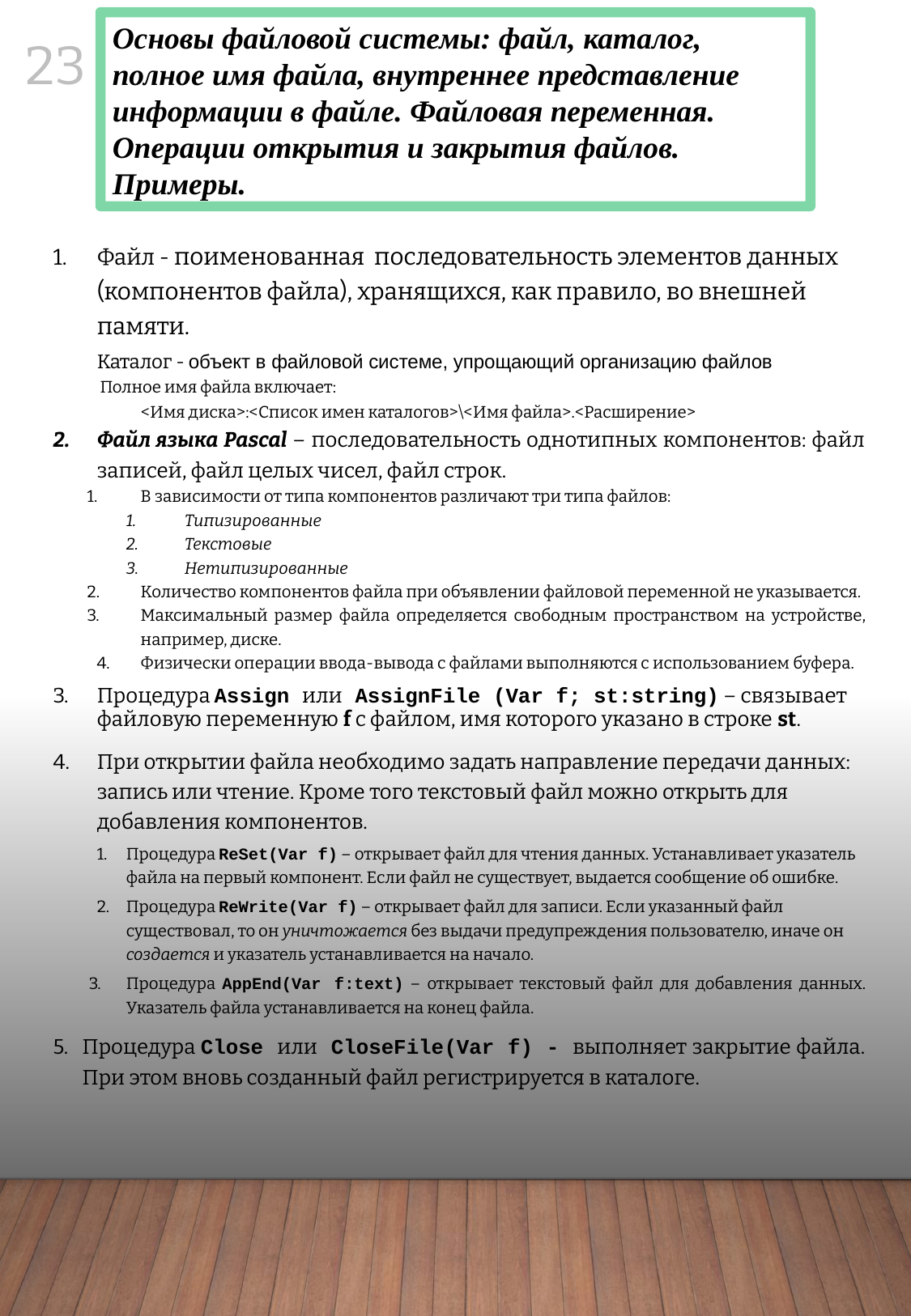

Основы файловой системы: файл, каталог, полное имя файла, внутреннее представление информации в файле. Файловая переменная. Операции открытия и закрытия файлов. Примеры.
23
Файл - поименованная  последовательность элементов данных (компонентов файла), хранящихся, как правило, во внешней памяти.
Каталог - объект в файловой системе, упрощающий организацию файлов
 Полное имя файла включает:
<Имя диска>:<Список имен каталогов>\<Имя файла>.<Расширение>
Файл языка Pascal – последовательность однотипных компонентов: файл записей, файл целых чисел, файл строк.
В зависимости от типа компонентов различают три типа файлов:
Типизированные
Текстовые
Нетипизированные
Количество компонентов файла при объявлении файловой переменной не указывается.
Максимальный размер файла определяется свободным пространством на устройстве, например, диске.
Физически операции ввода-вывода с файлами выполняются с использованием буфера.
Процедура Assign или AssignFile (Var f; st:string) – связывает файловую переменную f с файлом, имя которого указано в строке st.
При открытии файла необходимо задать направление передачи данных: запись или чтение. Кроме того текстовый файл можно открыть для добавления компонентов.
Процедура ReSet(Var f) – открывает файл для чтения данных. Устанавливает указатель файла на первый компонент. Если файл не существует, выдается сообщение об ошибке.
Процедура ReWrite(Var f) – открывает файл для записи. Если указанный файл существовал, то он уничтожается без выдачи предупреждения пользователю, иначе он создается и указатель устанавливается на начало.
Процедура AppEnd(Var f:text) – открывает текстовый файл для добавления данных. Указатель файла устанавливается на конец файла.
Процедура Close или CloseFile(Var f) - выполняет закрытие файла. При этом вновь созданный файл регистрируется в каталоге.